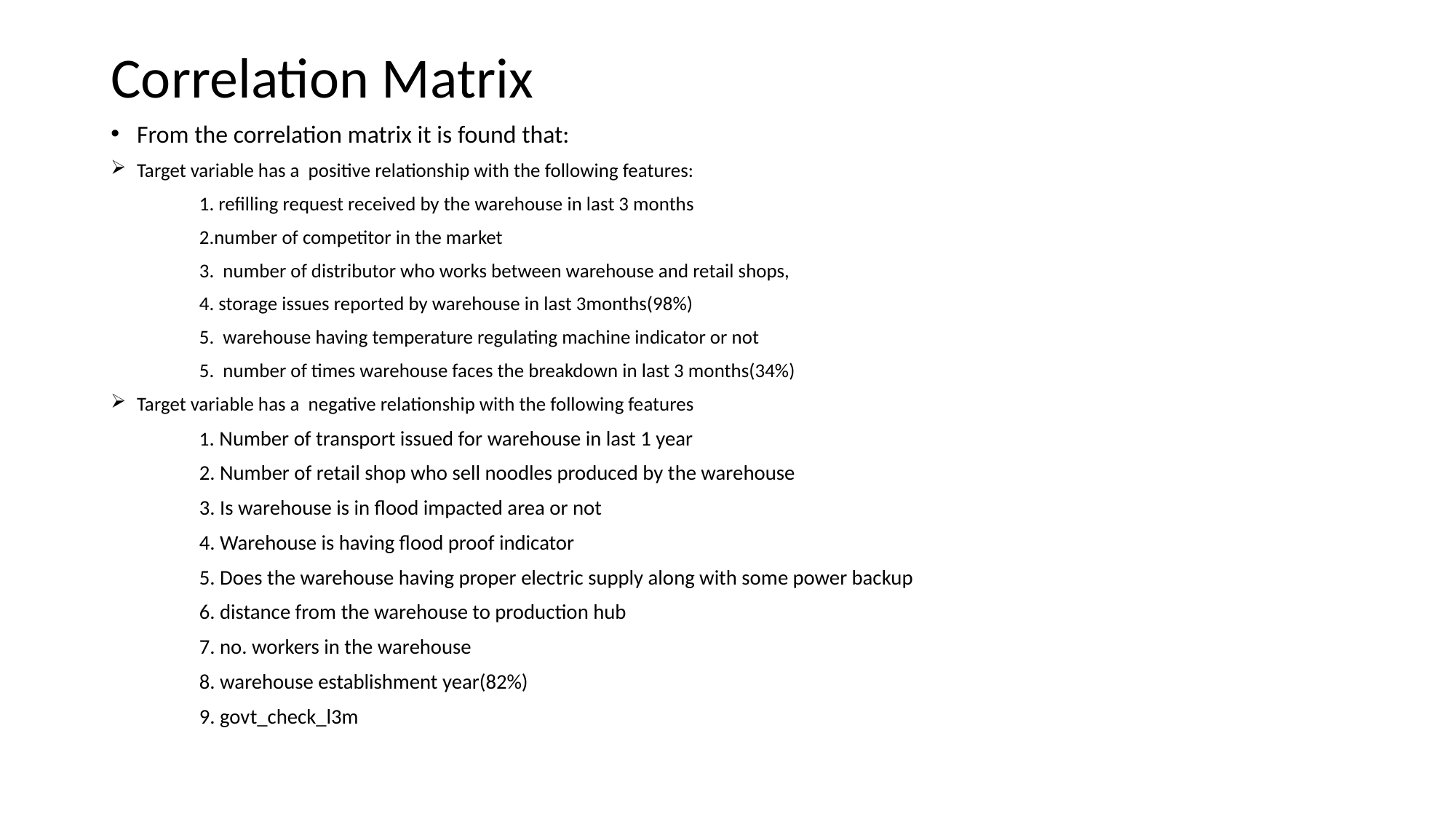

# Correlation Matrix
From the correlation matrix it is found that:
Target variable has a  positive relationship with the following features:
	1. refilling request received by the warehouse in last 3 months
	2.number of competitor in the market
	3.  number of distributor who works between warehouse and retail shops,
	4. storage issues reported by warehouse in last 3months(98%)
	5.  warehouse having temperature regulating machine indicator or not
	5.  number of times warehouse faces the breakdown in last 3 months(34%)
Target variable has a  negative relationship with the following features
	1. Number of transport issued for warehouse in last 1 year
	2. Number of retail shop who sell noodles produced by the warehouse
	3. Is warehouse is in flood impacted area or not
	4. Warehouse is having flood proof indicator
	5. Does the warehouse having proper electric supply along with some power backup
	6. distance from the warehouse to production hub
	7. no. workers in the warehouse
	8. warehouse establishment year(82%)
	9. govt_check_l3m